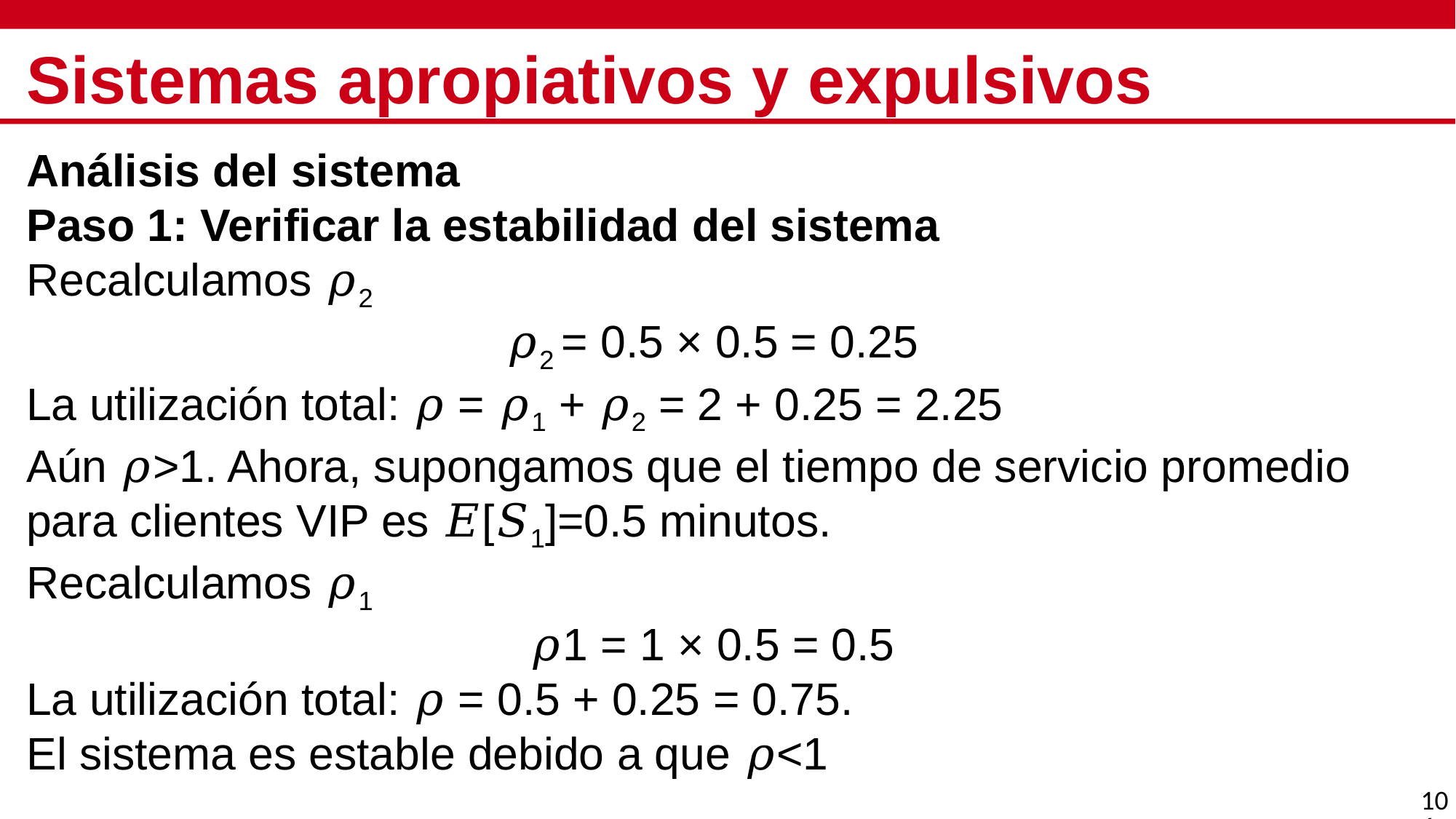

# Sistemas apropiativos y expulsivos
Análisis del sistema
Paso 1: Verificar la estabilidad del sistema
Recalculamos 𝜌2
𝜌2 = 0.5 × 0.5 = 0.25
La utilización total: 𝜌 = 𝜌1 + 𝜌2 = 2 + 0.25 = 2.25
Aún 𝜌>1. Ahora, supongamos que el tiempo de servicio promedio para clientes VIP es 𝐸[𝑆1]=0.5 minutos.
Recalculamos 𝜌1
𝜌1 = 1 × 0.5 = 0.5
La utilización total: 𝜌 = 0.5 + 0.25 = 0.75.
El sistema es estable debido a que 𝜌<1
106